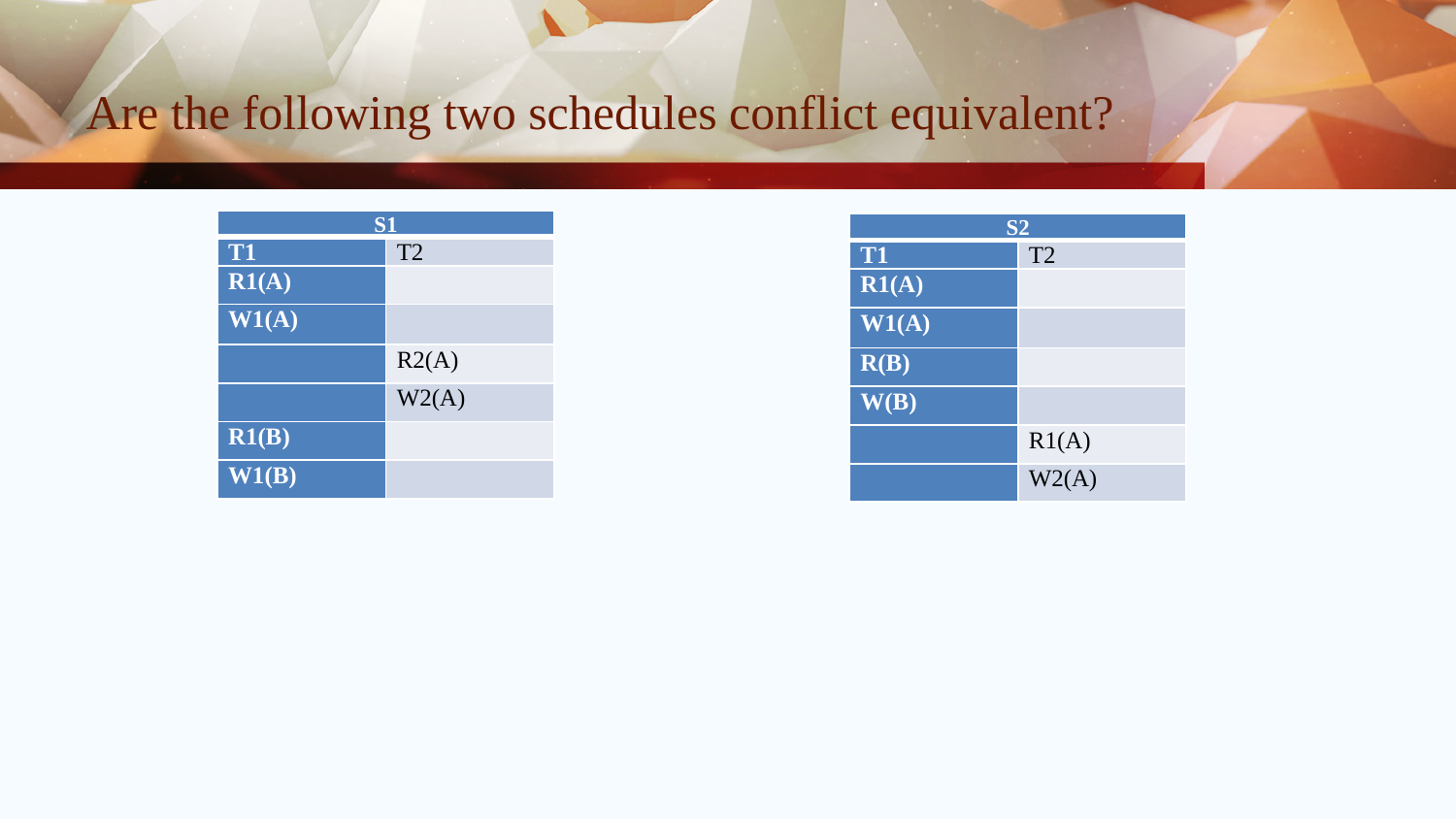

# Are the following two schedules conflict equivalent?
| S1 |  |
| --- | --- |
| T1 | T2 |
| R1(A) |  |
| W1(A) |  |
|  | R2(A) |
|  | W2(A) |
| R1(B) |  |
| W1(B) |  |
| S2 |  |
| --- | --- |
| T1 | T2 |
| R1(A) |  |
| W1(A) |  |
| R(B) |  |
| W(B) |  |
|  | R1(A) |
|  | W2(A) |